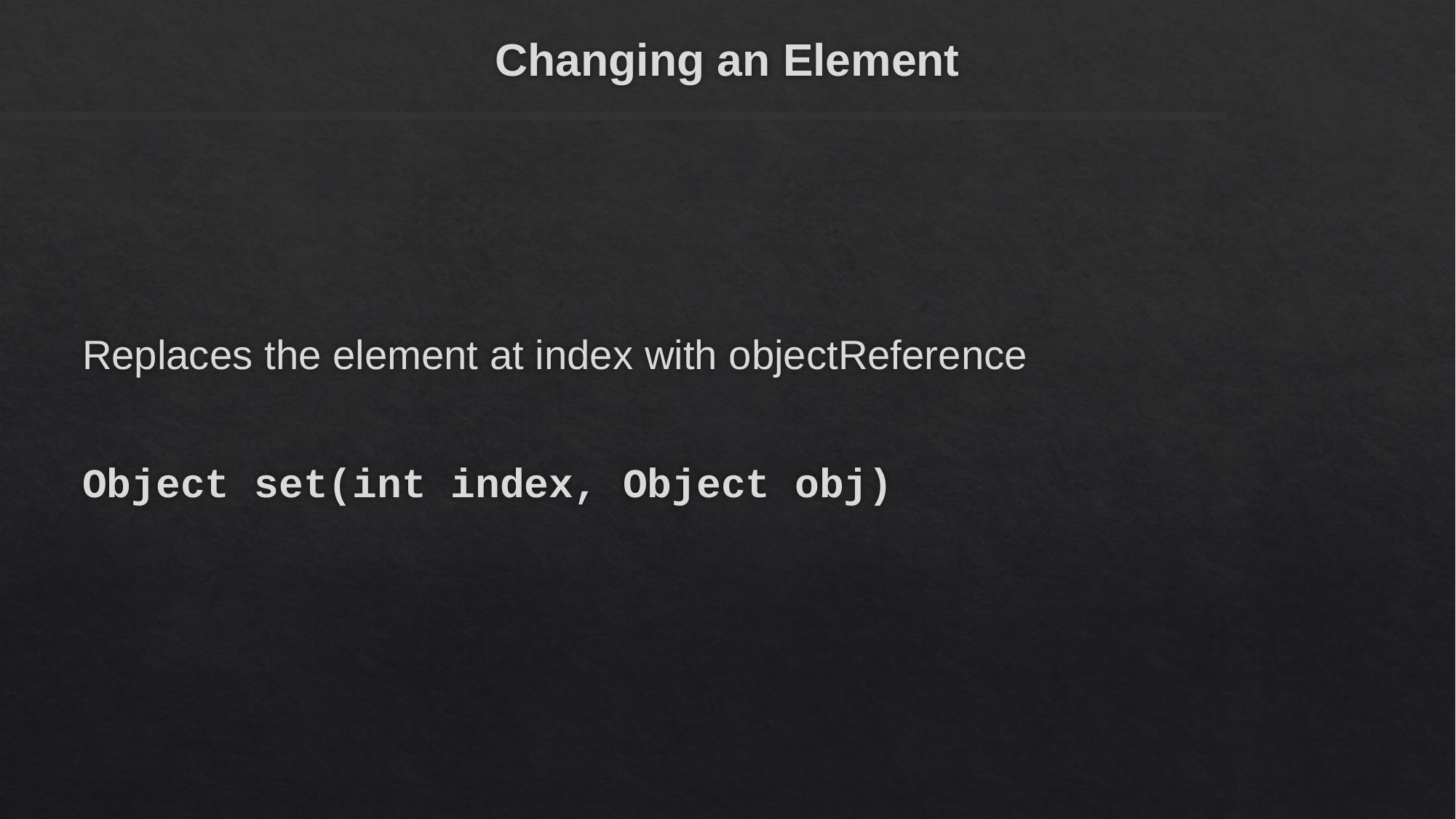

# Changing an Element
Replaces the element at index with objectReference

Object set(int index, Object obj)